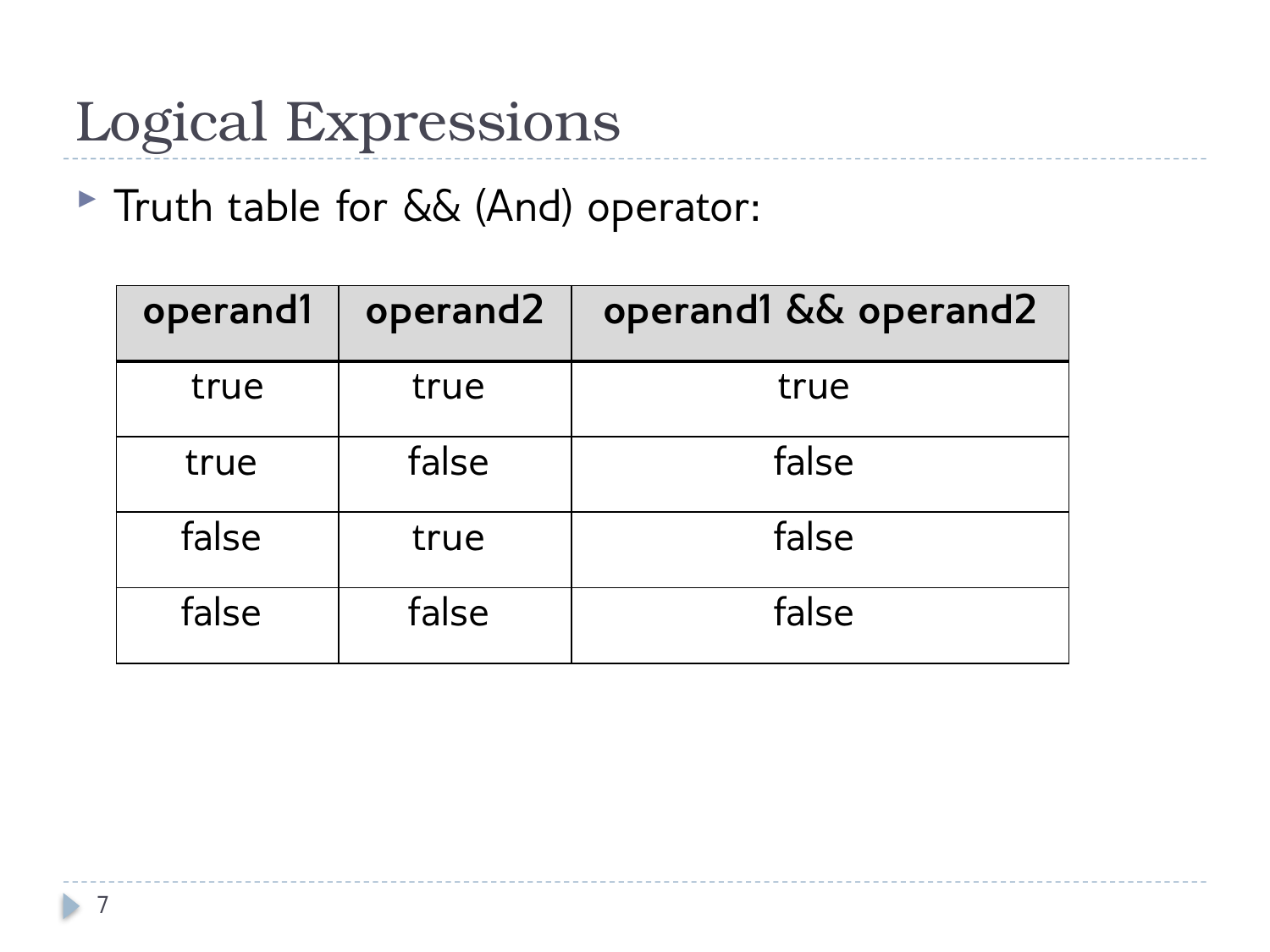

# Logical Expressions
Truth table for && (And) operator:

| operand1 | operand2 | operand1 && operand2 |
| --- | --- | --- |
| true | true | true |
| true | false | false |
| false | true | false |
| false | false | false |
7